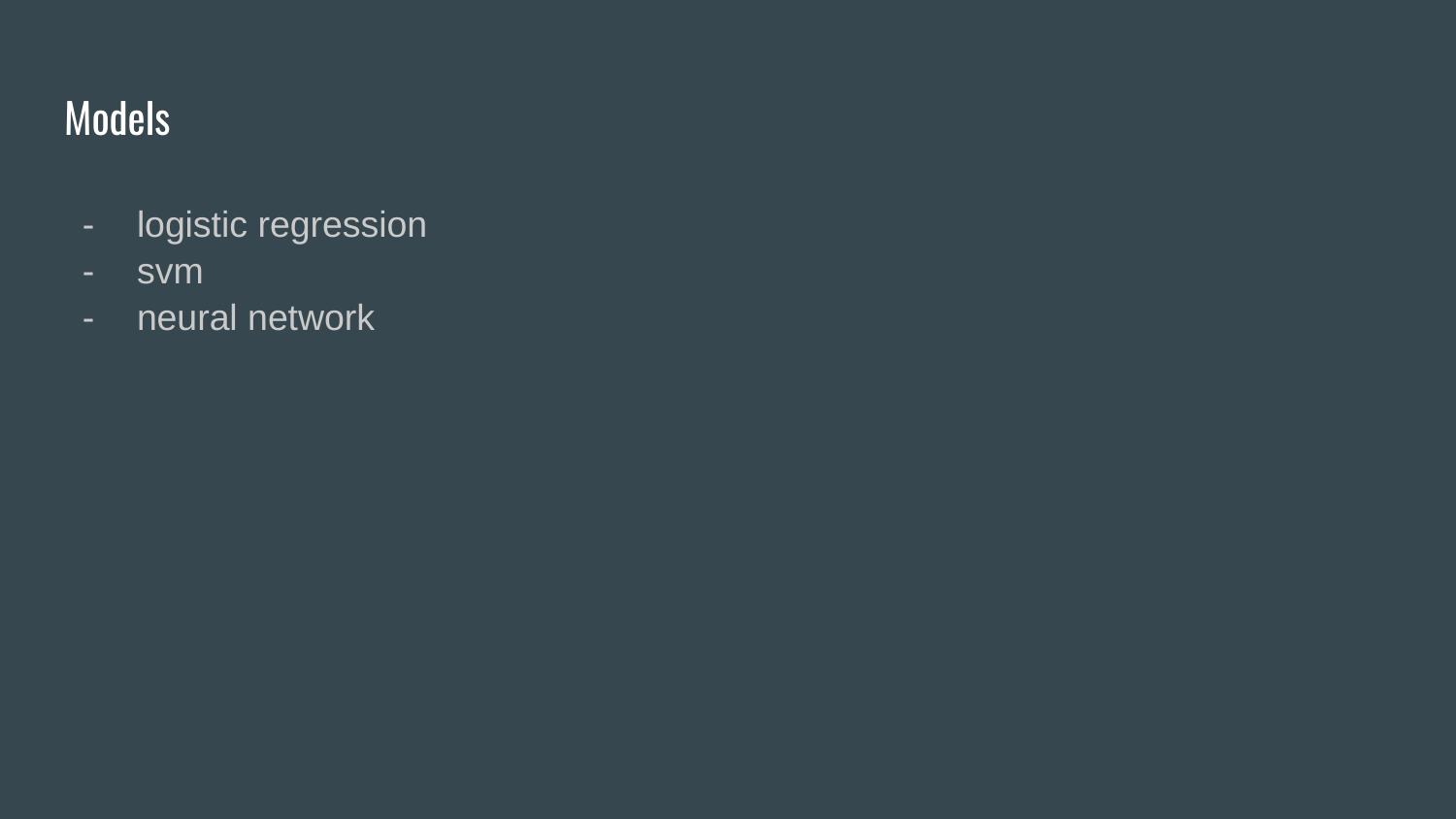

# Models
logistic regression
svm
neural network